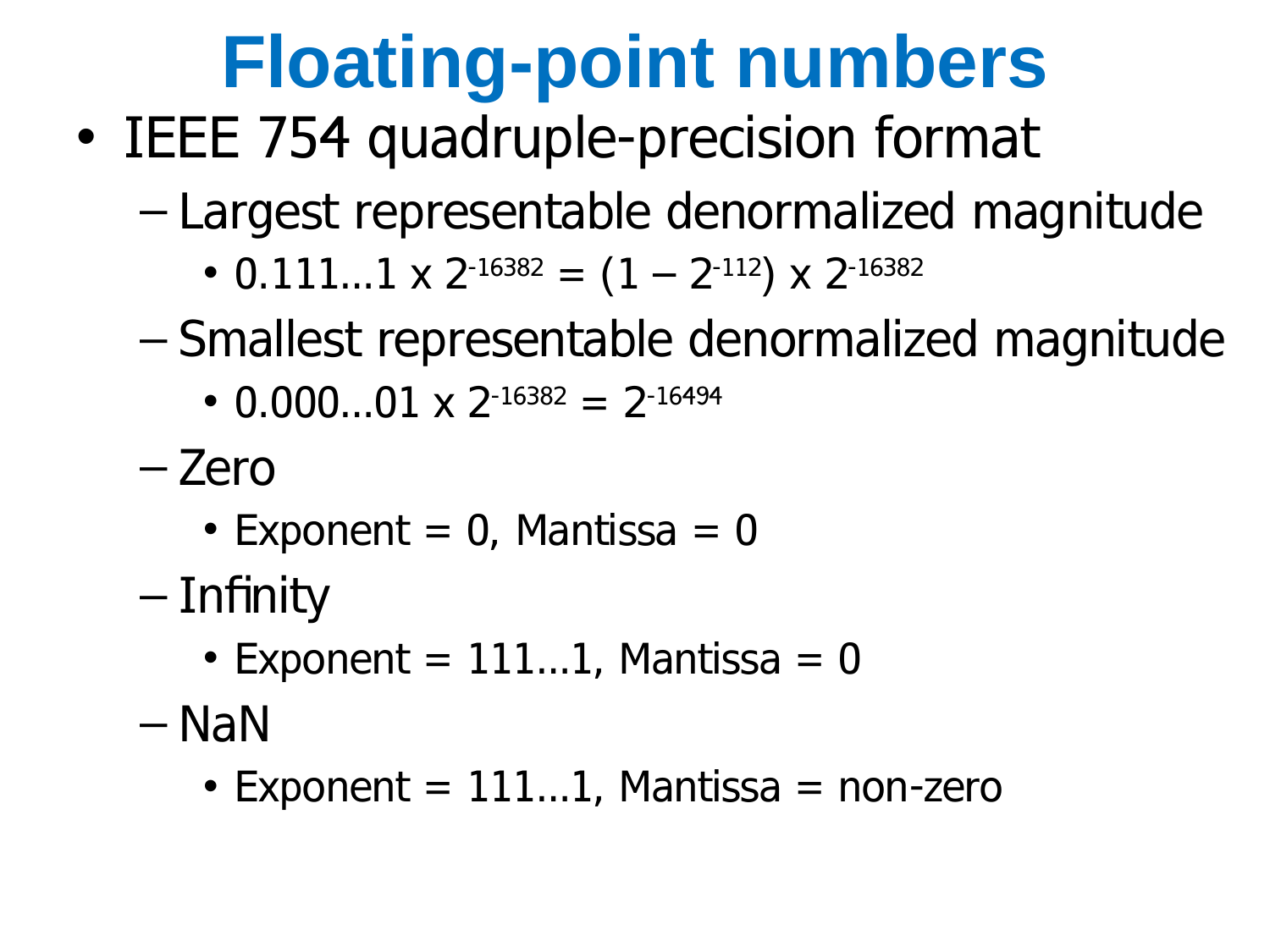

# Floating-point numbers
IEEE 754 quadruple-precision format
Largest representable denormalized magnitude
0.111…1 x 2-16382 = (1 – 2-112) x 2-16382
Smallest representable denormalized magnitude
0.000…01 x 2-16382 = 2-16494
Zero
Exponent = 0, Mantissa = 0
Infinity
Exponent = 111…1, Mantissa = 0
NaN
Exponent = 111…1, Mantissa = non-zero